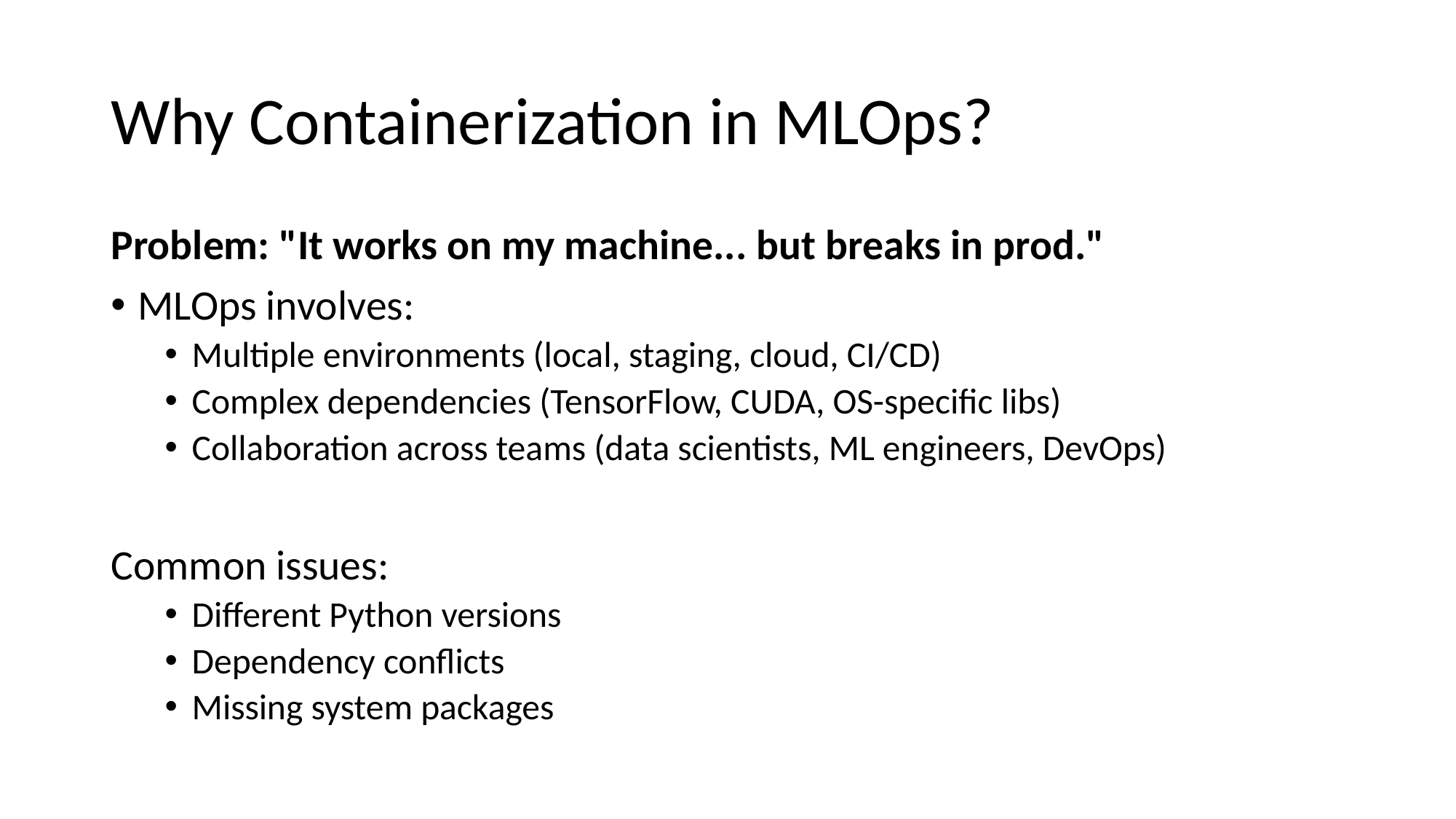

# Why Containerization in MLOps?
Problem: "It works on my machine... but breaks in prod."
MLOps involves:
Multiple environments (local, staging, cloud, CI/CD)
Complex dependencies (TensorFlow, CUDA, OS-specific libs)
Collaboration across teams (data scientists, ML engineers, DevOps)

Common issues:
Different Python versions
Dependency conflicts
Missing system packages